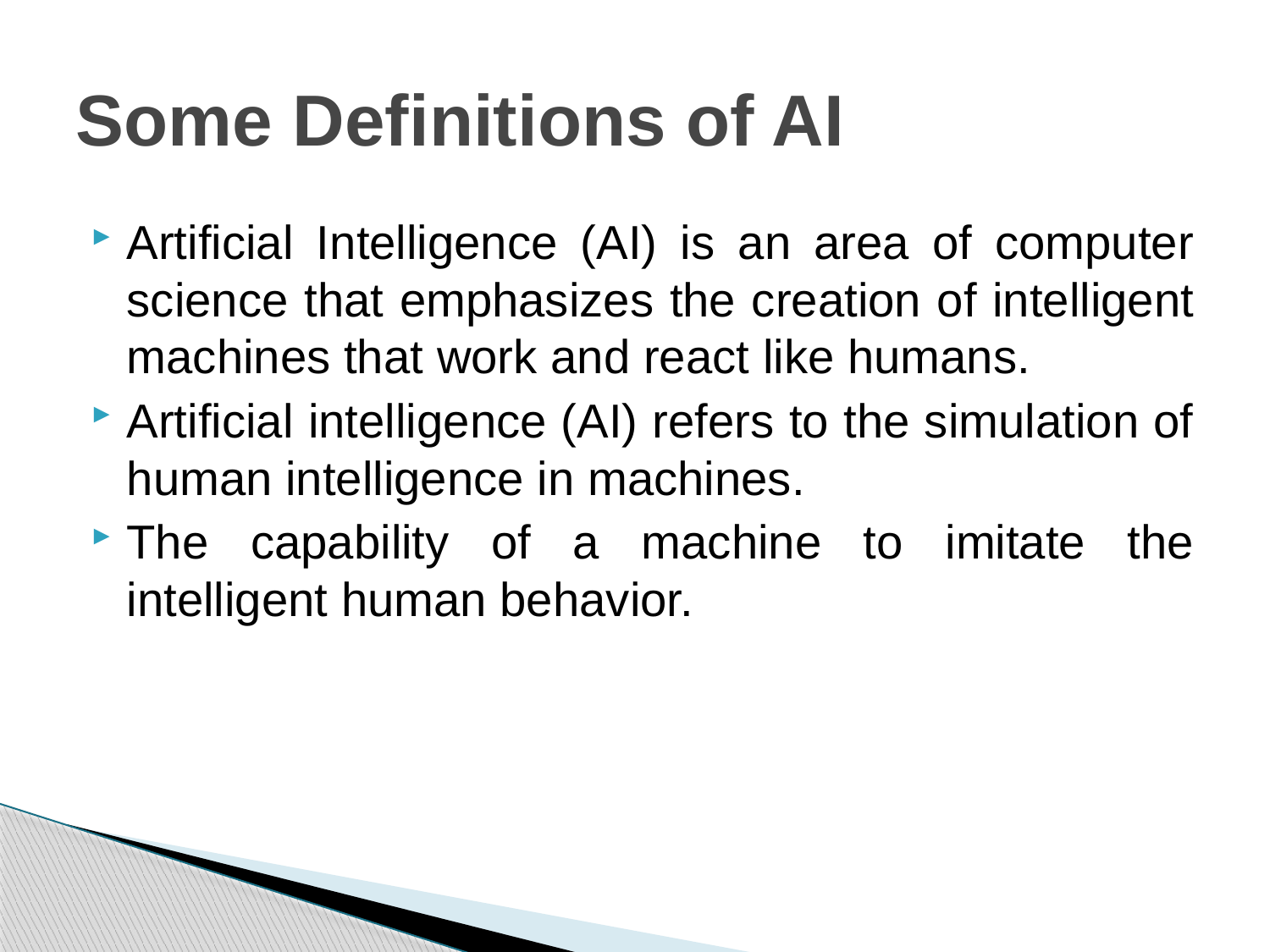

# Some Definitions of AI
Artificial Intelligence (AI) is an area of computer science that emphasizes the creation of intelligent machines that work and react like humans.
Artificial intelligence (AI) refers to the simulation of human intelligence in machines.
The capability of a machine to imitate the intelligent human behavior.